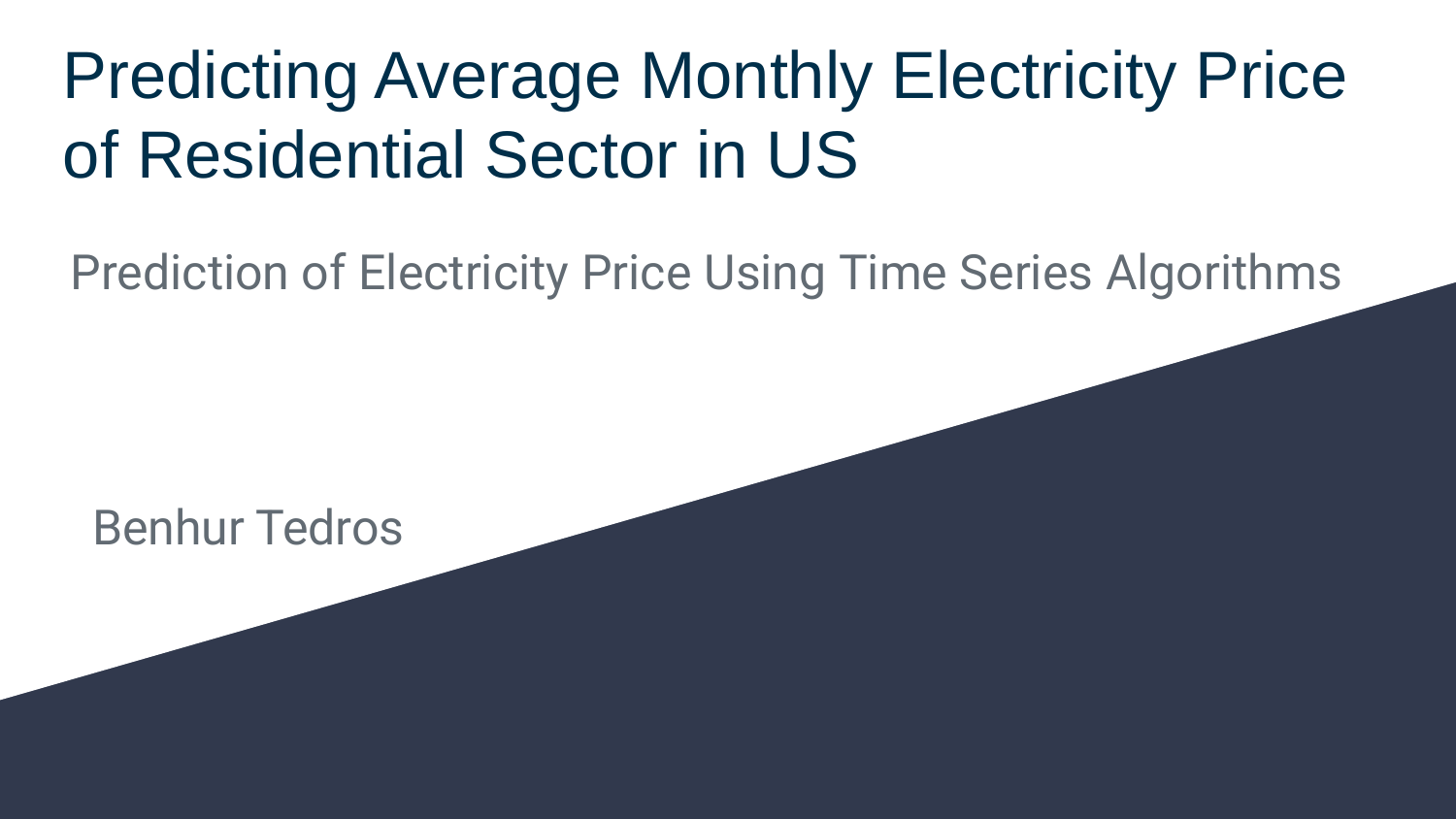

# Predicting Average Monthly Electricity Price of Residential Sector in US
Prediction of Electricity Price Using Time Series Algorithms
Benhur Tedros